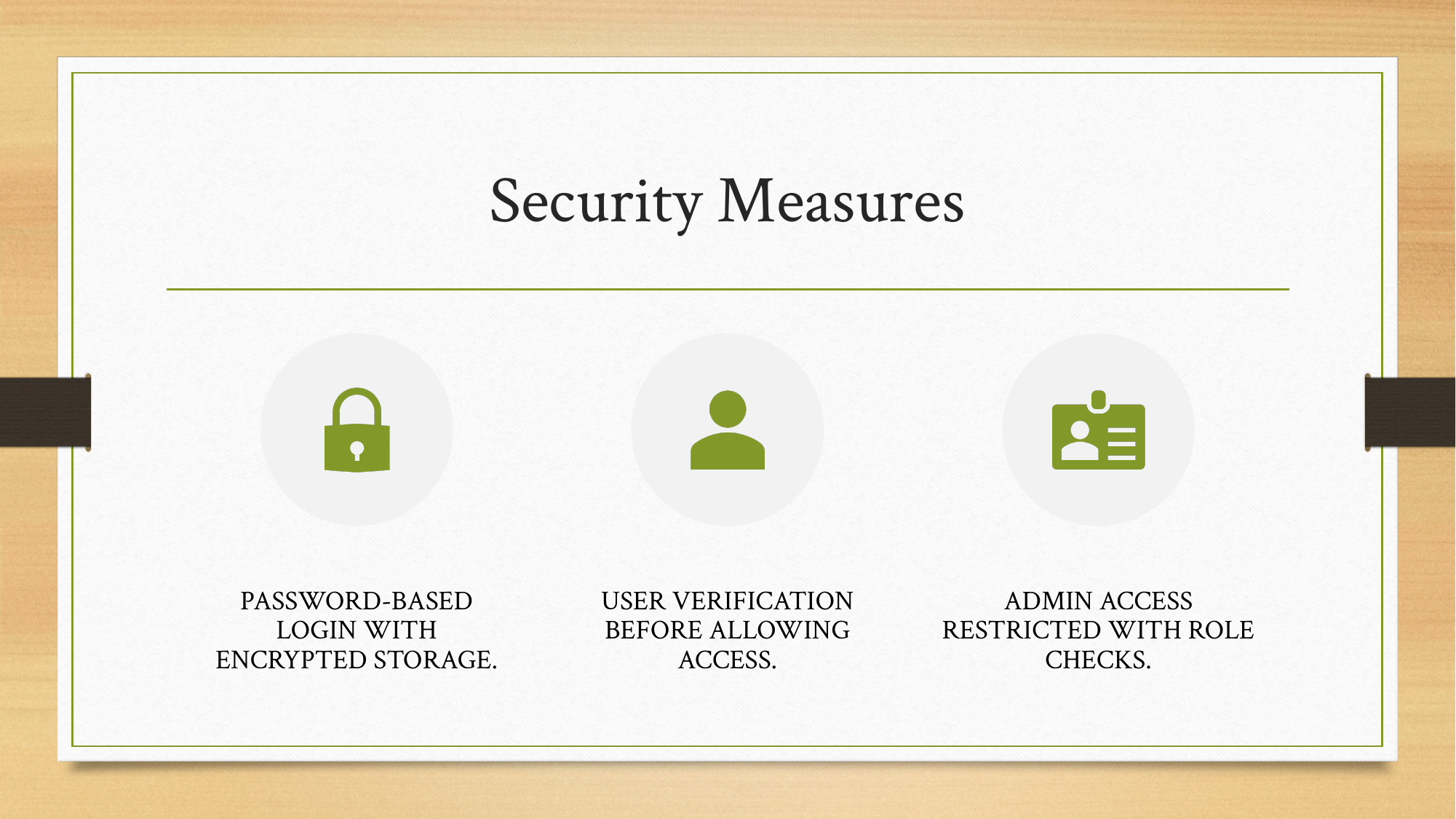

# Security Measures
Password-based login with encrypted storage.
User verification before allowing access.
Admin access restricted with role checks.